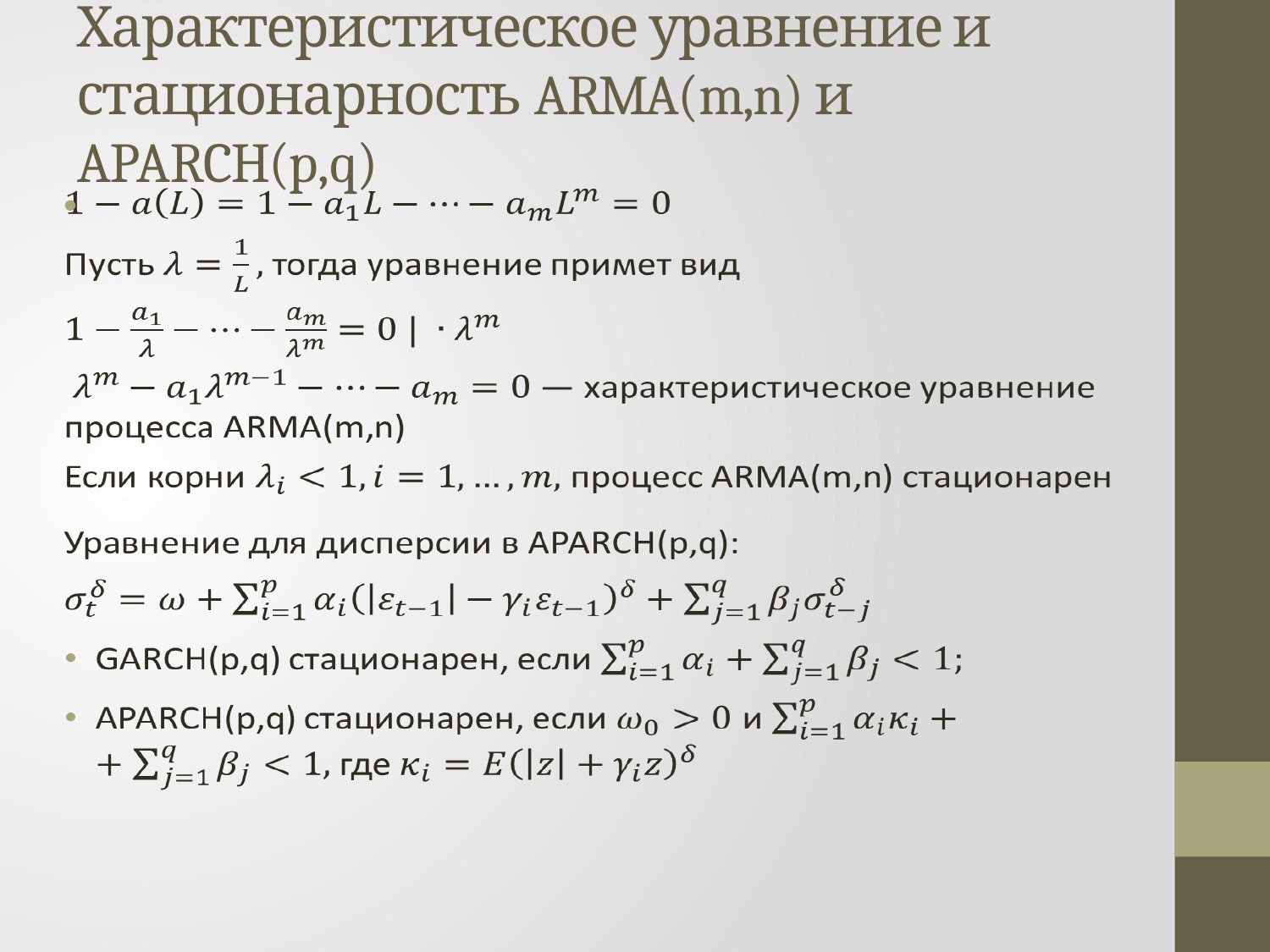

# Характеристическое уравнение и стационарность ARMA(m,n) и APARCH(p,q)